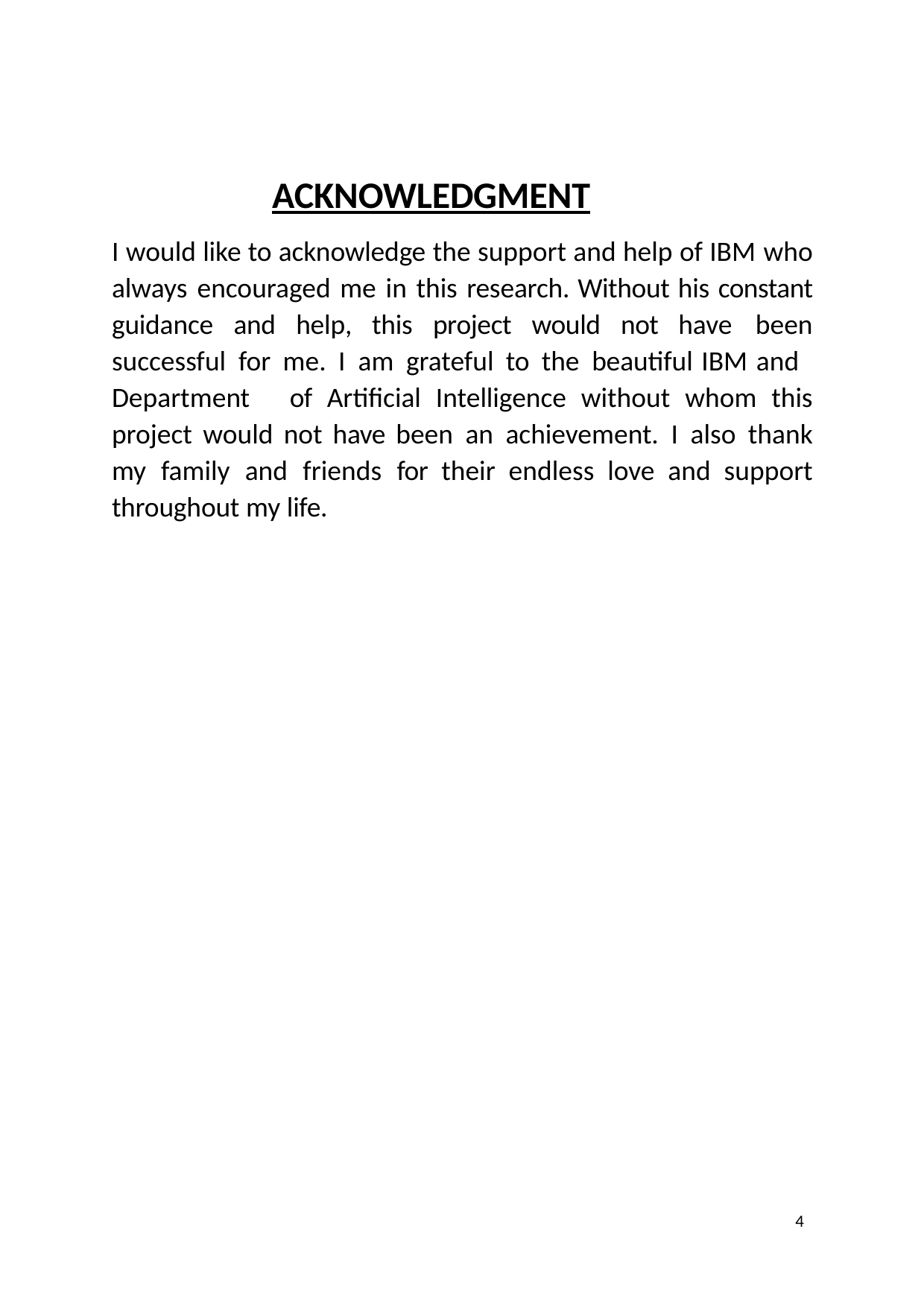

# ACKNOWLEDGMENT
I would like to acknowledge the support and help of IBM who always encouraged me in this research. Without his constant guidance and help, this project would not have been successful for me. I am grateful to the beautiful IBM and  Department  of Artificial Intelligence without whom this project would not have been an achievement. I also thank my family and friends for their endless love and support throughout my life.
4